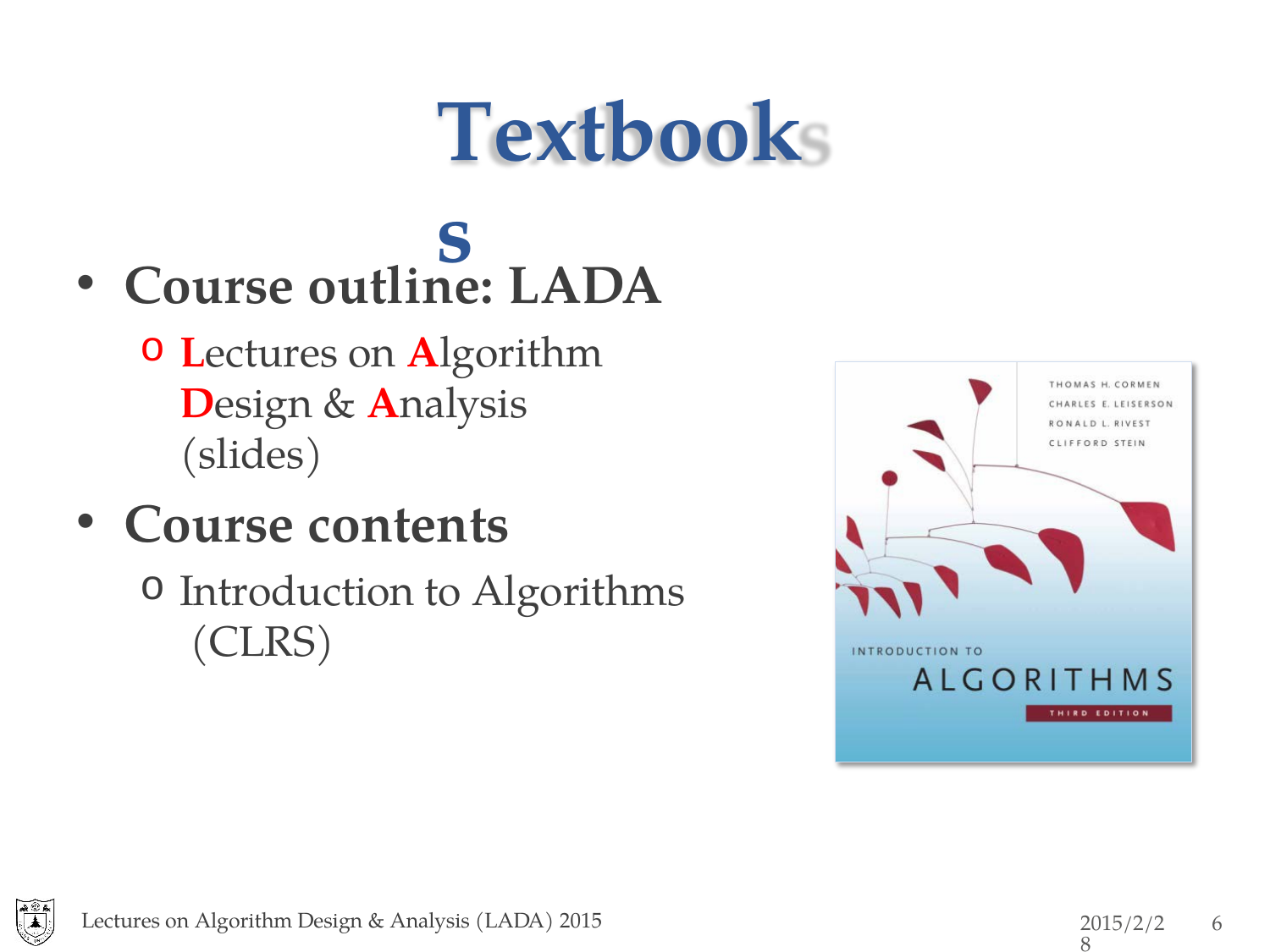

# Textbooks
Course outline: LADA
Lectures on Algorithm  Design & Analysis (slides)
Course contents
Introduction to Algorithms  (CLRS)

Lectures on Algorithm Design & Analysis (LADA) 2015
2015/2/28
6